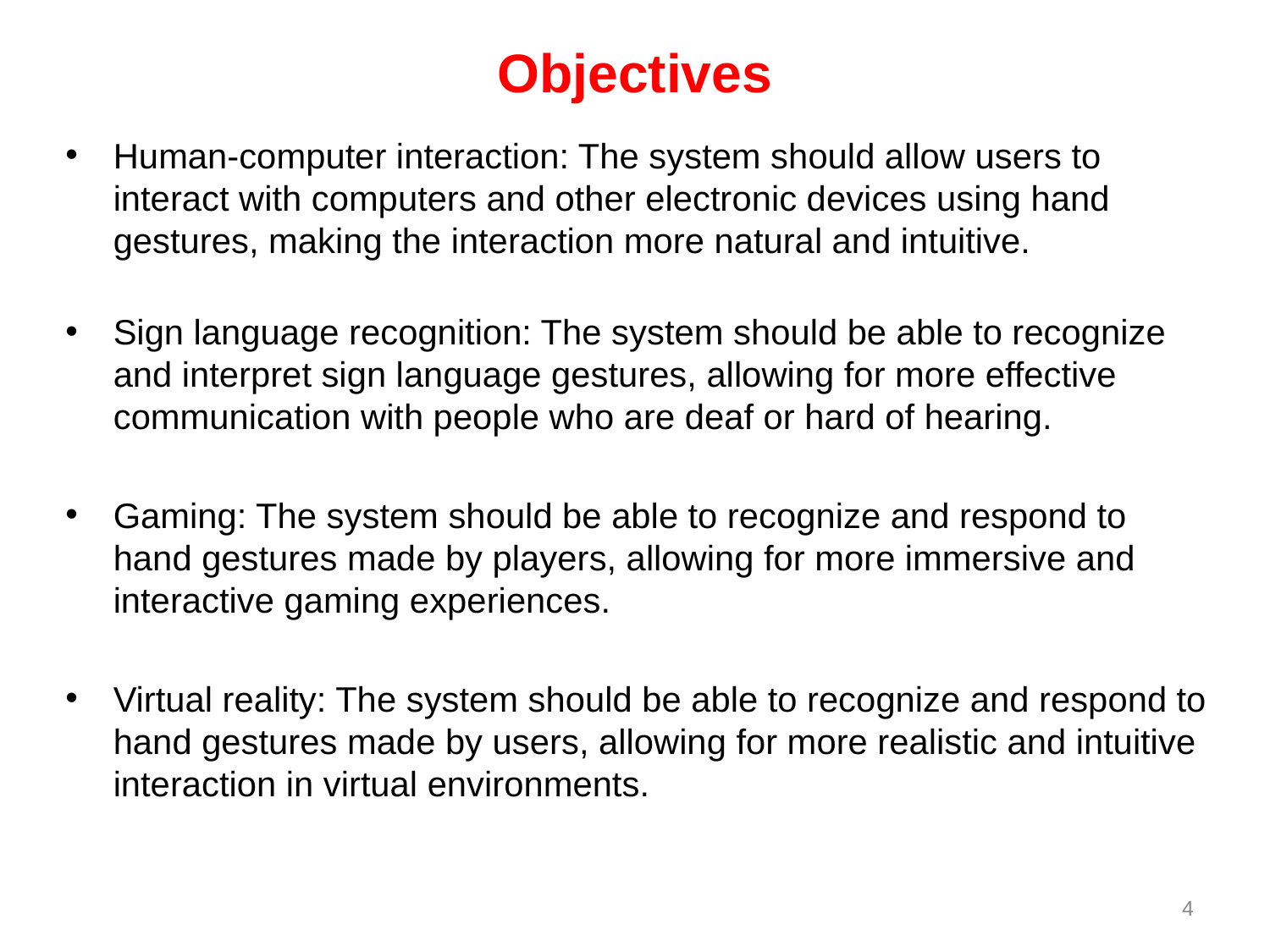

# Objectives
Human-computer interaction: The system should allow users to interact with computers and other electronic devices using hand gestures, making the interaction more natural and intuitive.

Sign language recognition: The system should be able to recognize and interpret sign language gestures, allowing for more effective communication with people who are deaf or hard of hearing.

Gaming: The system should be able to recognize and respond to hand gestures made by players, allowing for more immersive and interactive gaming experiences.

Virtual reality: The system should be able to recognize and respond to hand gestures made by users, allowing for more realistic and intuitive interaction in virtual environments.
4